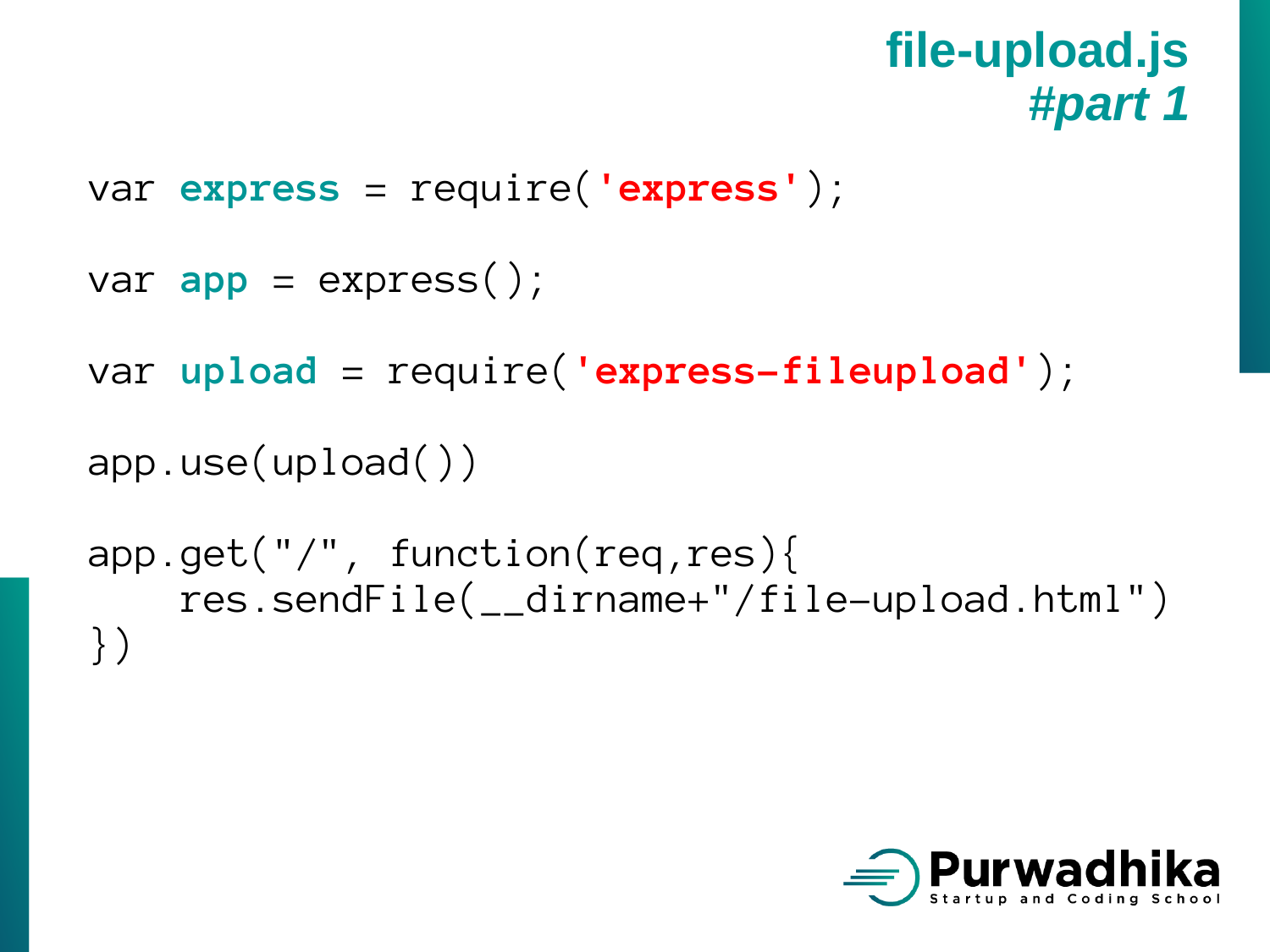

file-upload.js
#part 1

var express = require('express');

var app = express();

var upload = require('express-fileupload');

app.use(upload())

app.get("/", function(req,res){
    res.sendFile(__dirname+"/file-upload.html")
})